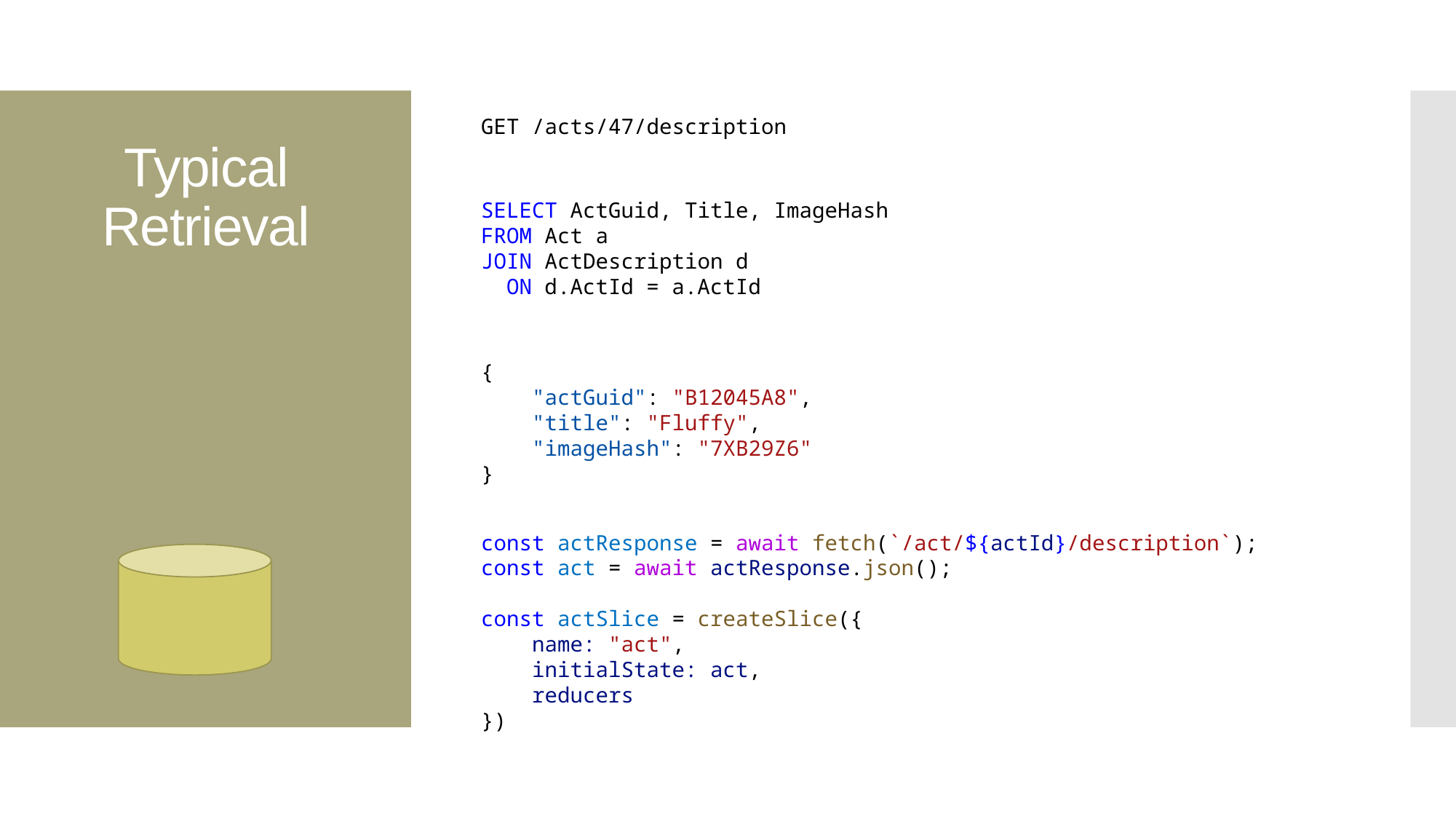

GET /acts/47/description
# Typical Retrieval
SELECT ActGuid, Title, ImageHash
FROM Act a
JOIN ActDescription d
  ON d.ActId = a.ActId
{
    "actGuid": "B12045A8",
    "title": "Fluffy",
    "imageHash": "7XB29Z6"
}
const actResponse = await fetch(`/act/${actId}/description`);
const act = await actResponse.json();
const actSlice = createSlice({
    name: "act",
    initialState: act,
    reducers
})